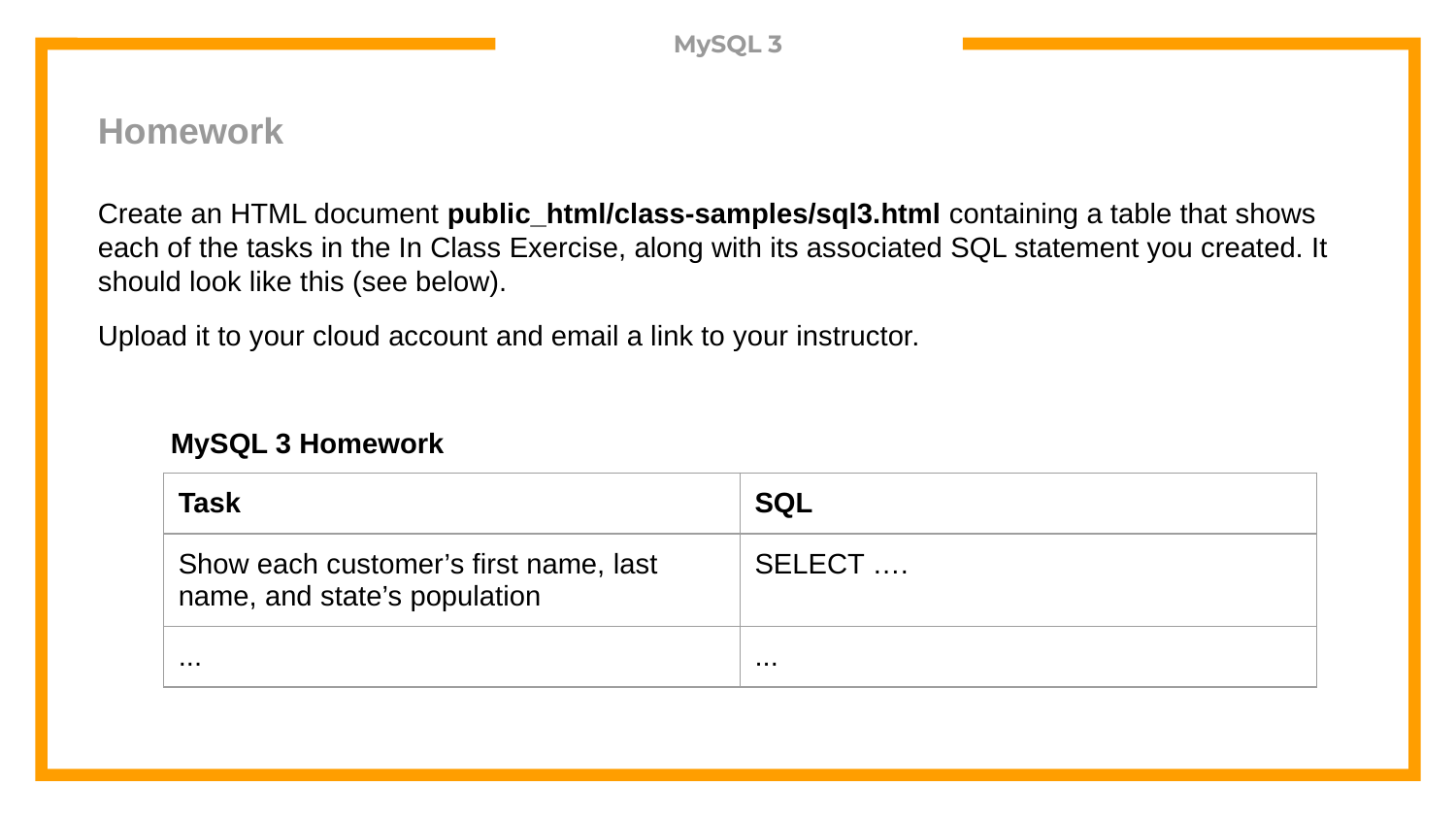

# MySQL 3
Homework
Create an HTML document public_html/class-samples/sql3.html containing a table that shows each of the tasks in the In Class Exercise, along with its associated SQL statement you created. It should look like this (see below).
Upload it to your cloud account and email a link to your instructor.

MySQL 3 Homework

| Task | SQL |
| --- | --- |
| Show each customer’s first name, last name, and state’s population | SELECT …. |
| ... | ... |